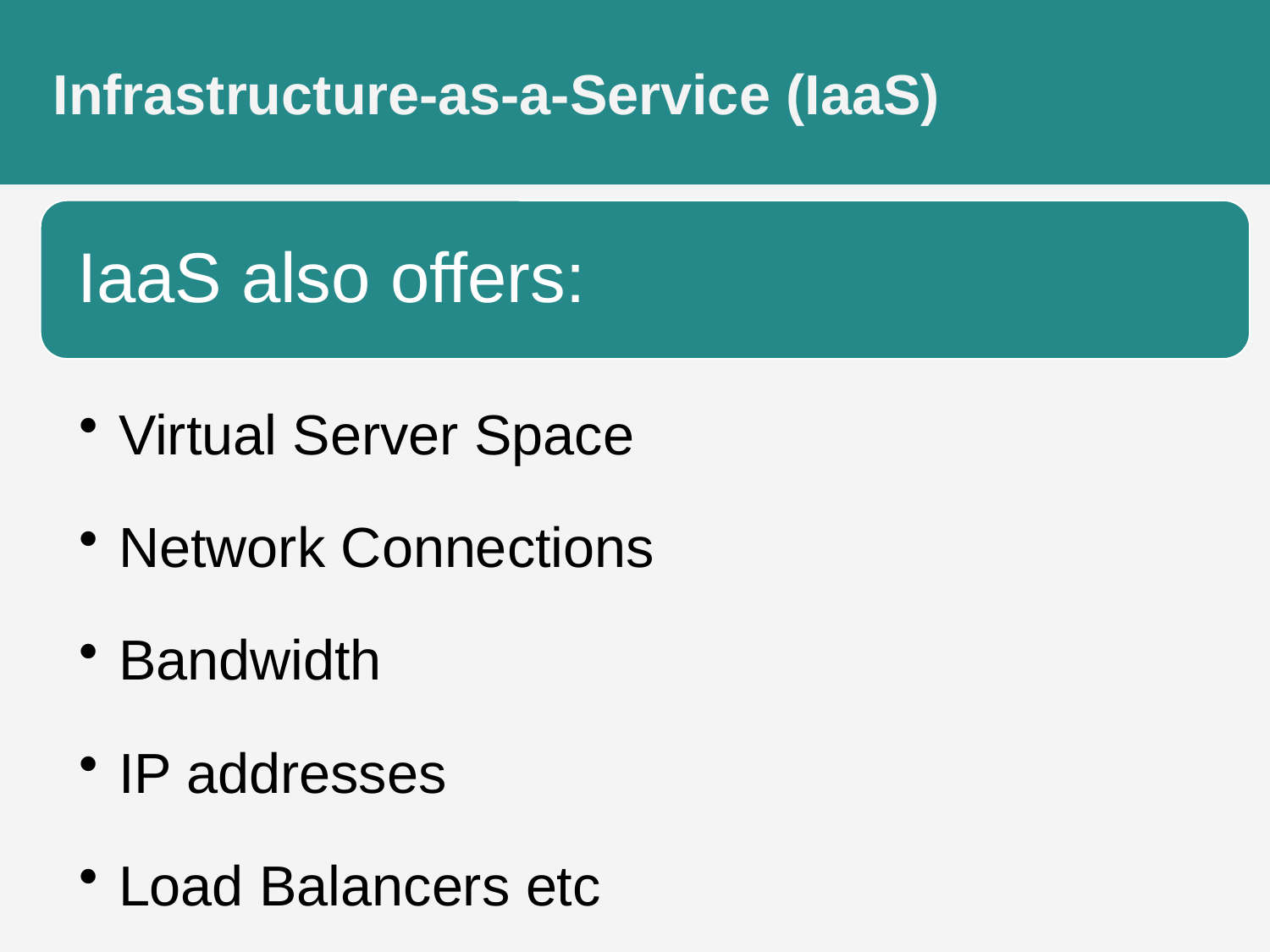

# Infrastructure-as-a-Service (IaaS)
IaaS also offers:
Virtual Server Space
Network Connections
Bandwidth
IP addresses
Load Balancers etc